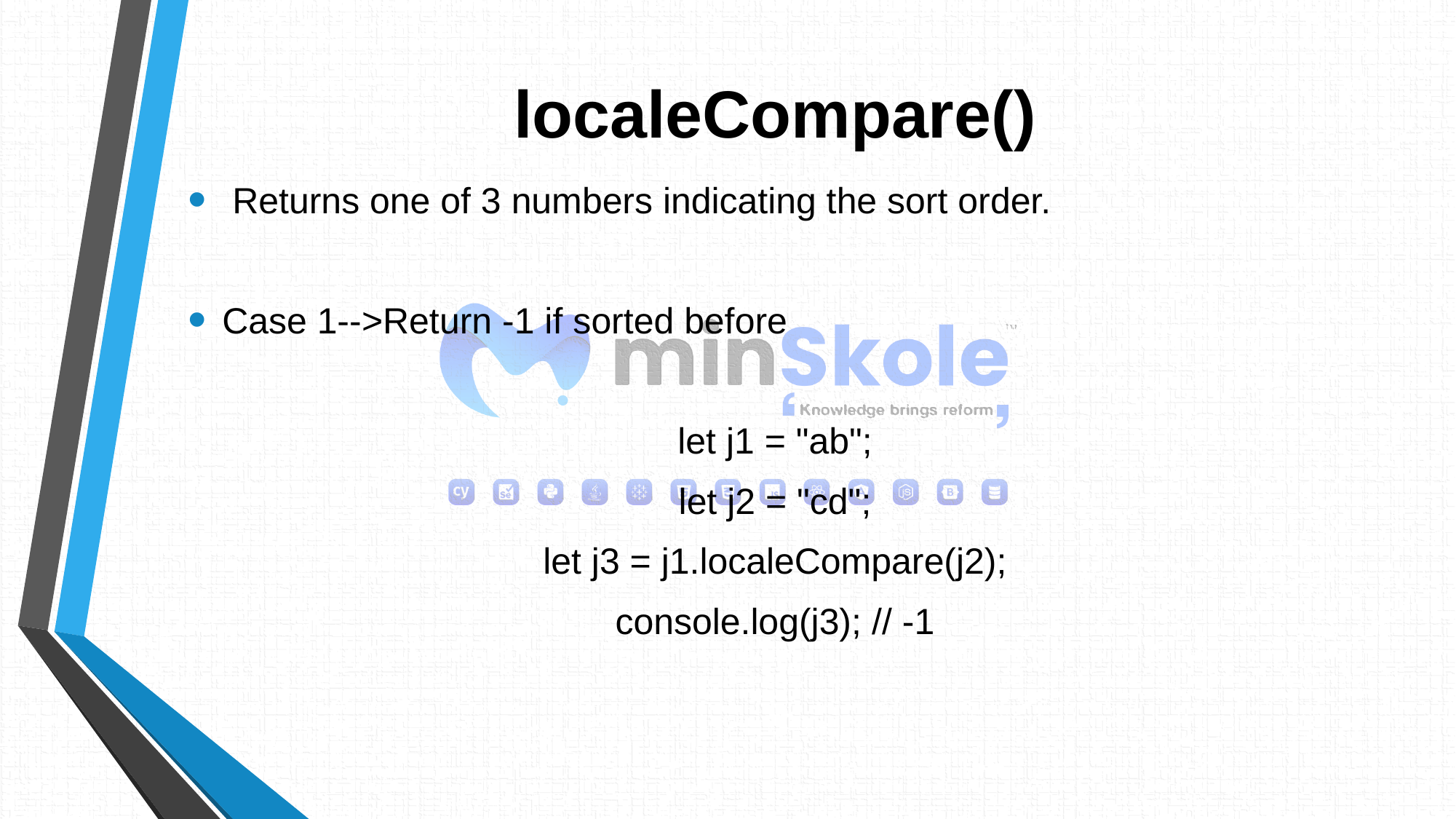

# localeCompare()
 Returns one of 3 numbers indicating the sort order.

Case 1-->Return -1 if sorted before

let j1 = "ab";
let j2 = "cd";
let j3 = j1.localeCompare(j2);
console.log(j3); // -1